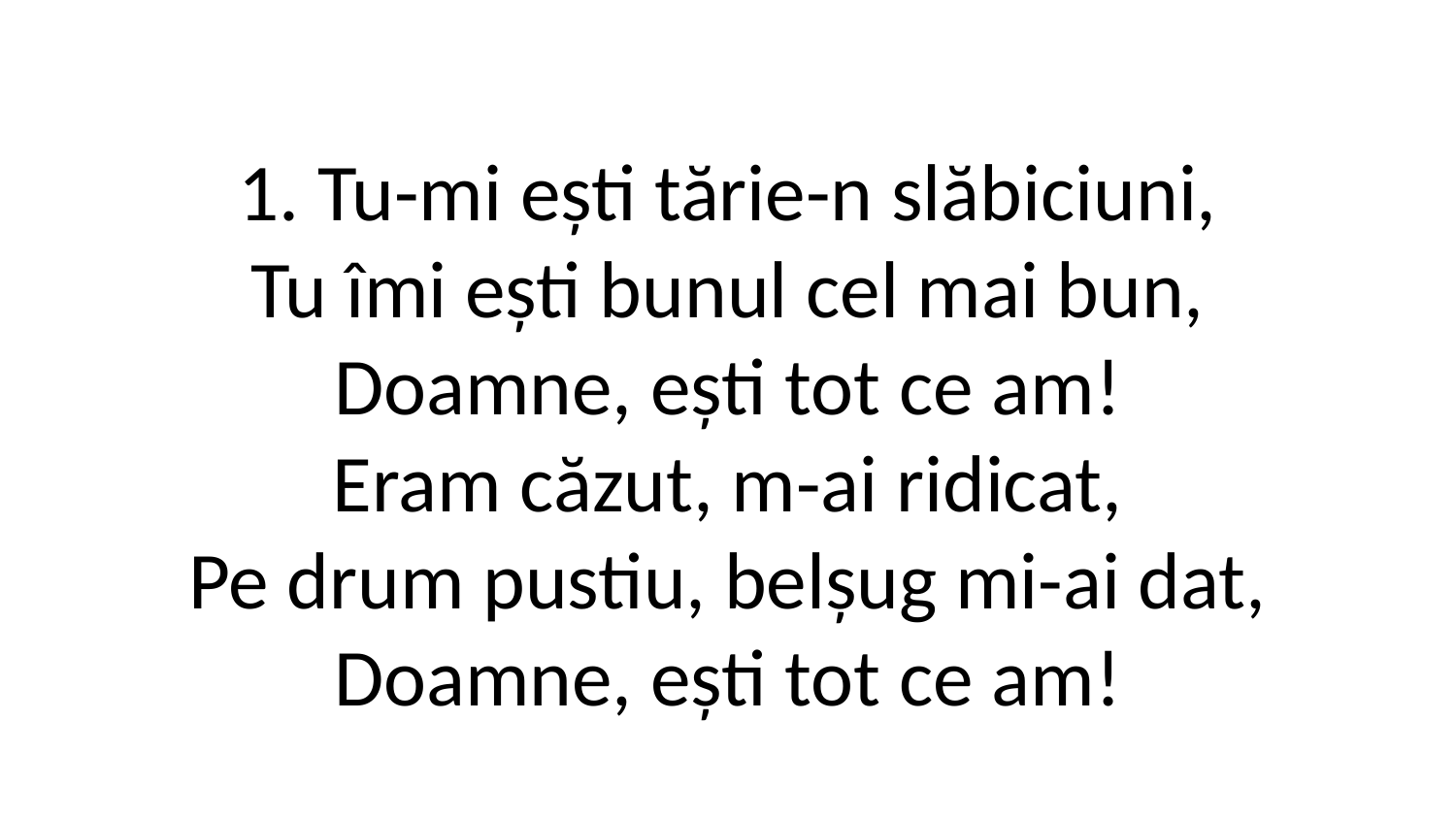

1. Tu-mi ești tărie-n slăbiciuni,
Tu îmi ești bunul cel mai bun,
Doamne, ești tot ce am!
Eram căzut, m-ai ridicat,
Pe drum pustiu, belșug mi-ai dat,
Doamne, ești tot ce am!